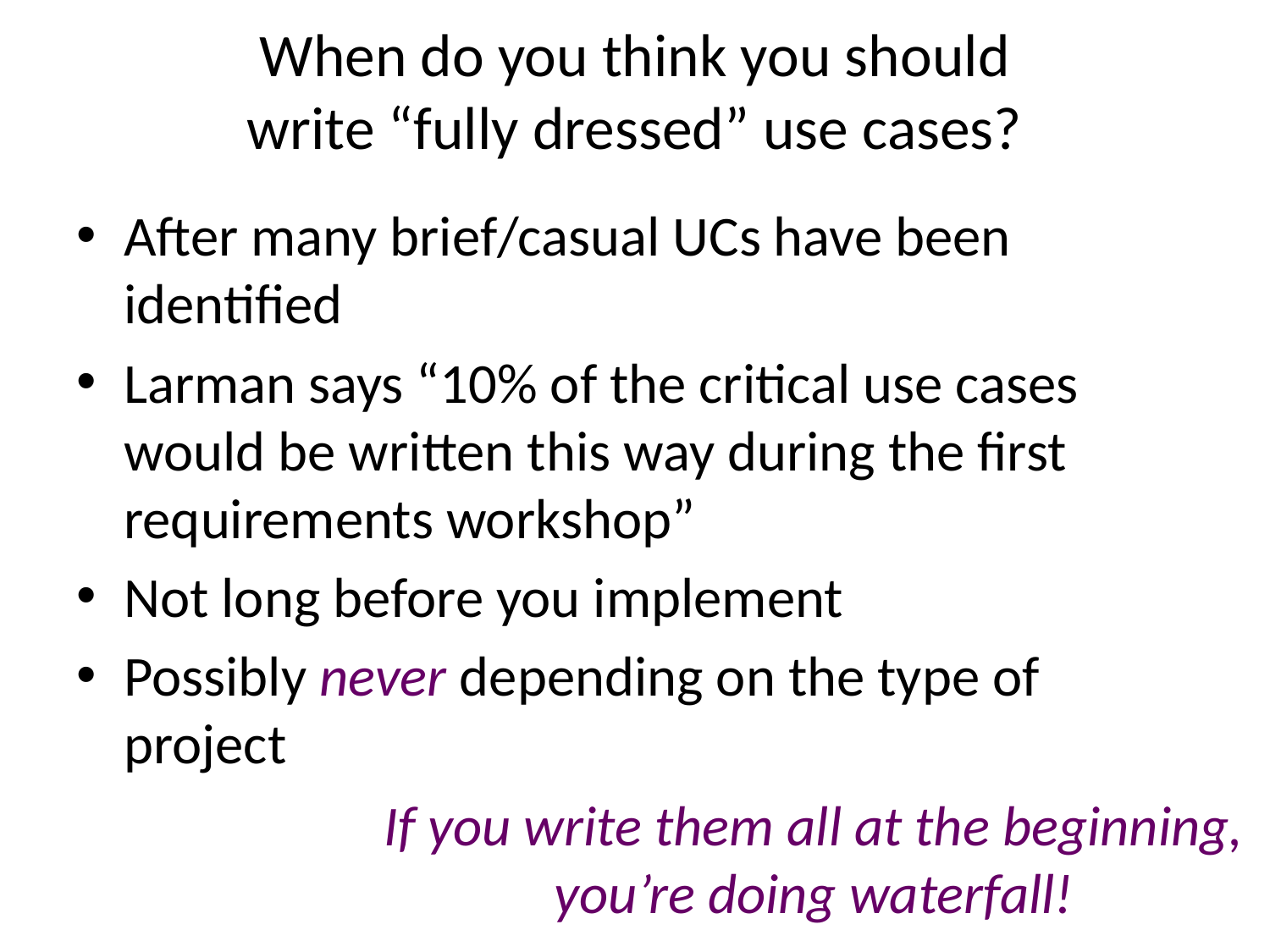

# When do you think you should write “fully dressed” use cases?
After many brief/casual UCs have been identified
Larman says “10% of the critical use cases would be written this way during the first requirements workshop”
Not long before you implement
Possibly never depending on the type of project
If you write them all at the beginning, you’re doing waterfall!